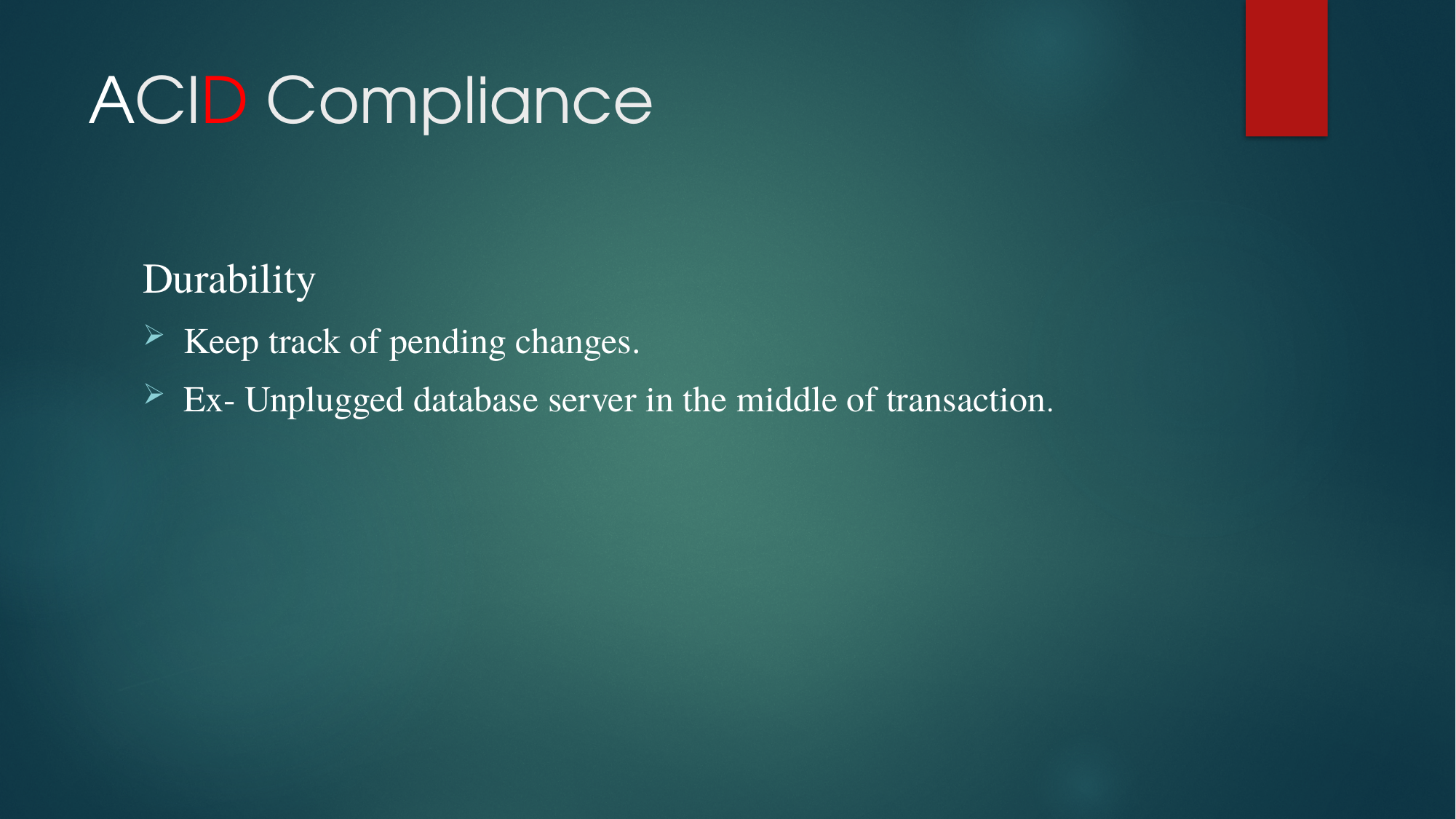

# ACID Compliance
Durability
Keep track of pending changes.
Ex- Unplugged database server in the middle of transaction.